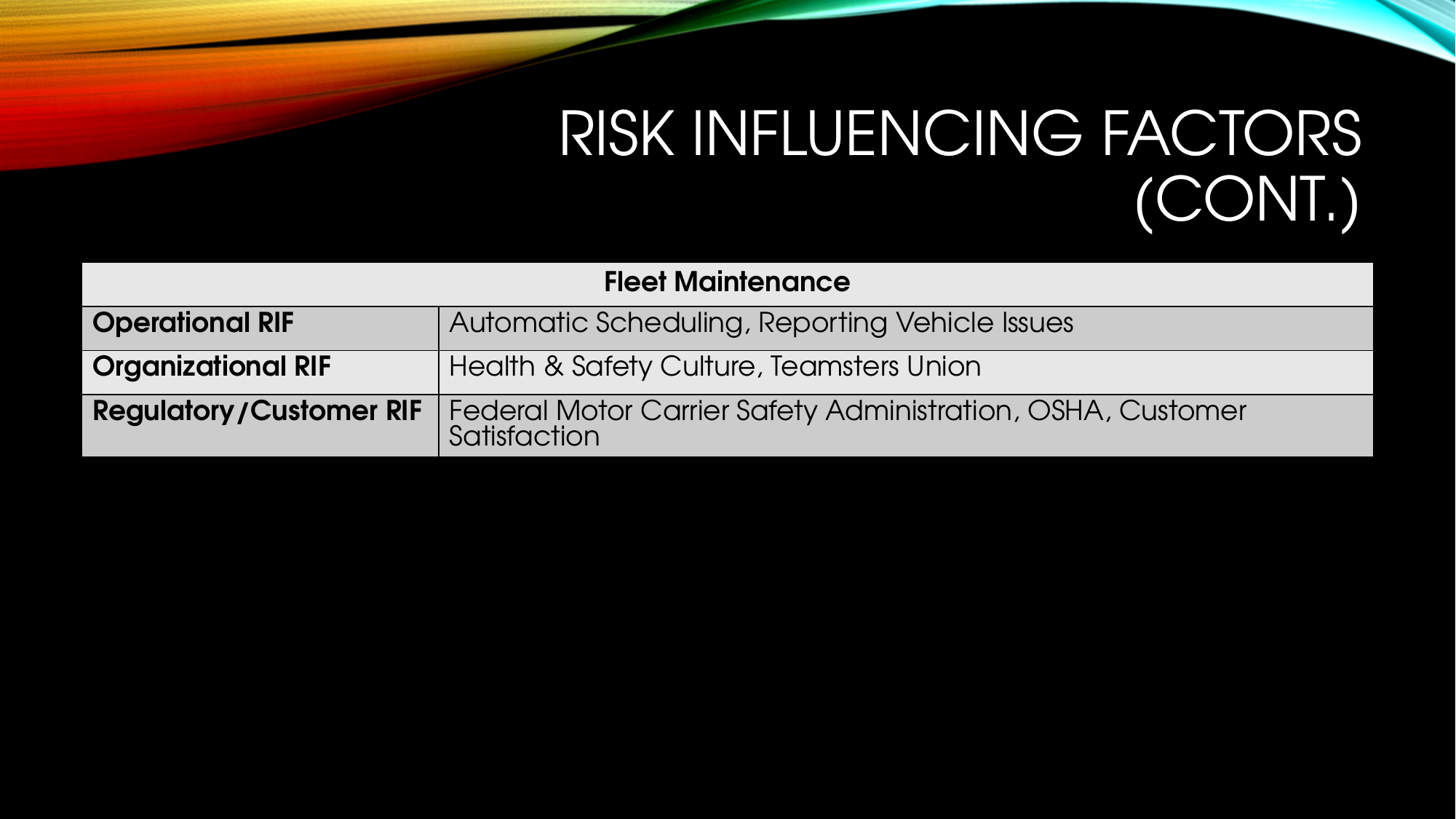

# Risk Influencing Factors (cont.)
| Fleet Maintenance |  |
| --- | --- |
| Operational RIF | Automatic Scheduling, Reporting Vehicle Issues |
| Organizational RIF | Health & Safety Culture, Teamsters Union |
| Regulatory/Customer RIF | Federal Motor Carrier Safety Administration, OSHA, Customer Satisfaction |